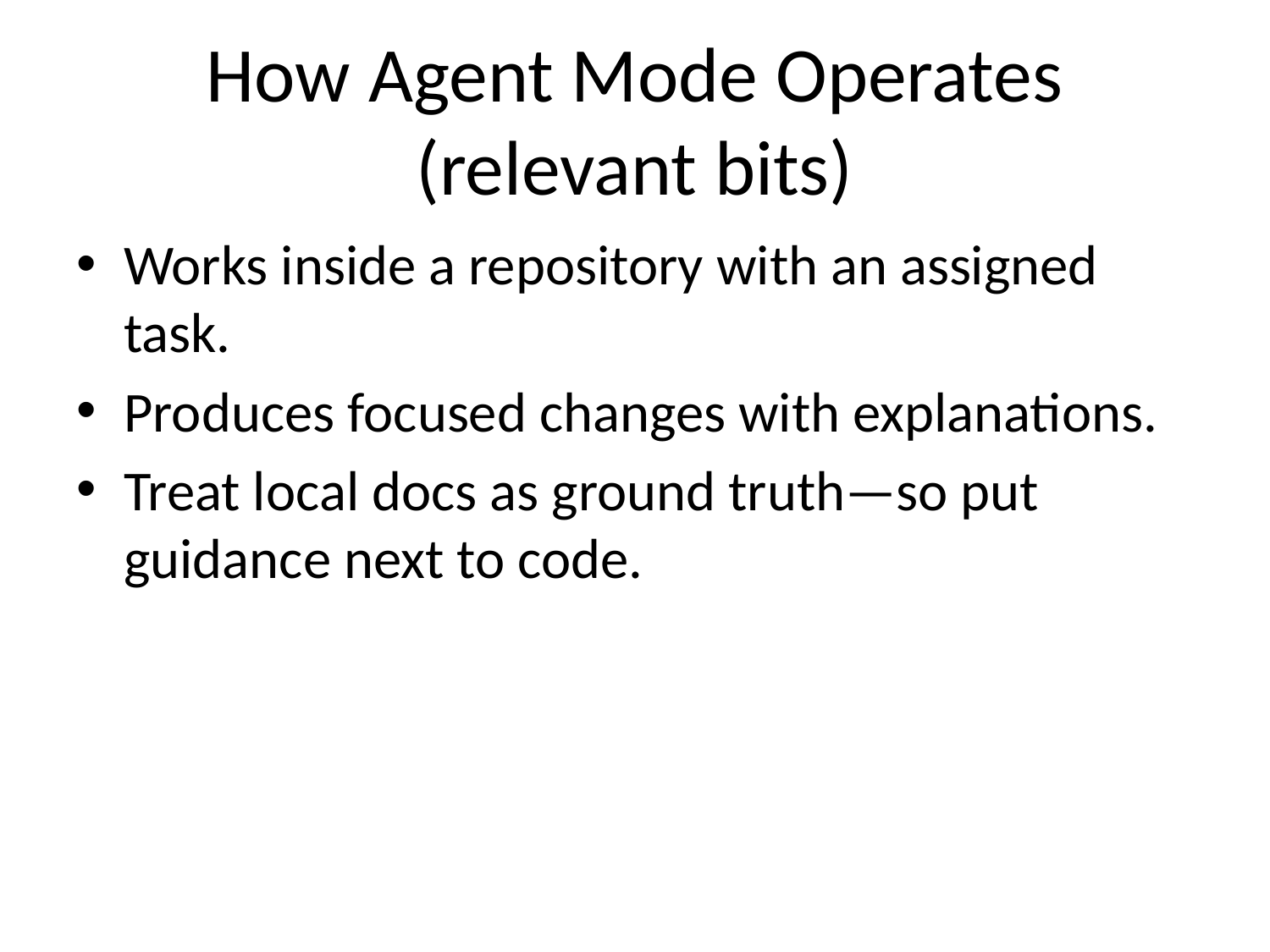

# How Agent Mode Operates (relevant bits)
Works inside a repository with an assigned task.
Produces focused changes with explanations.
Treat local docs as ground truth—so put guidance next to code.